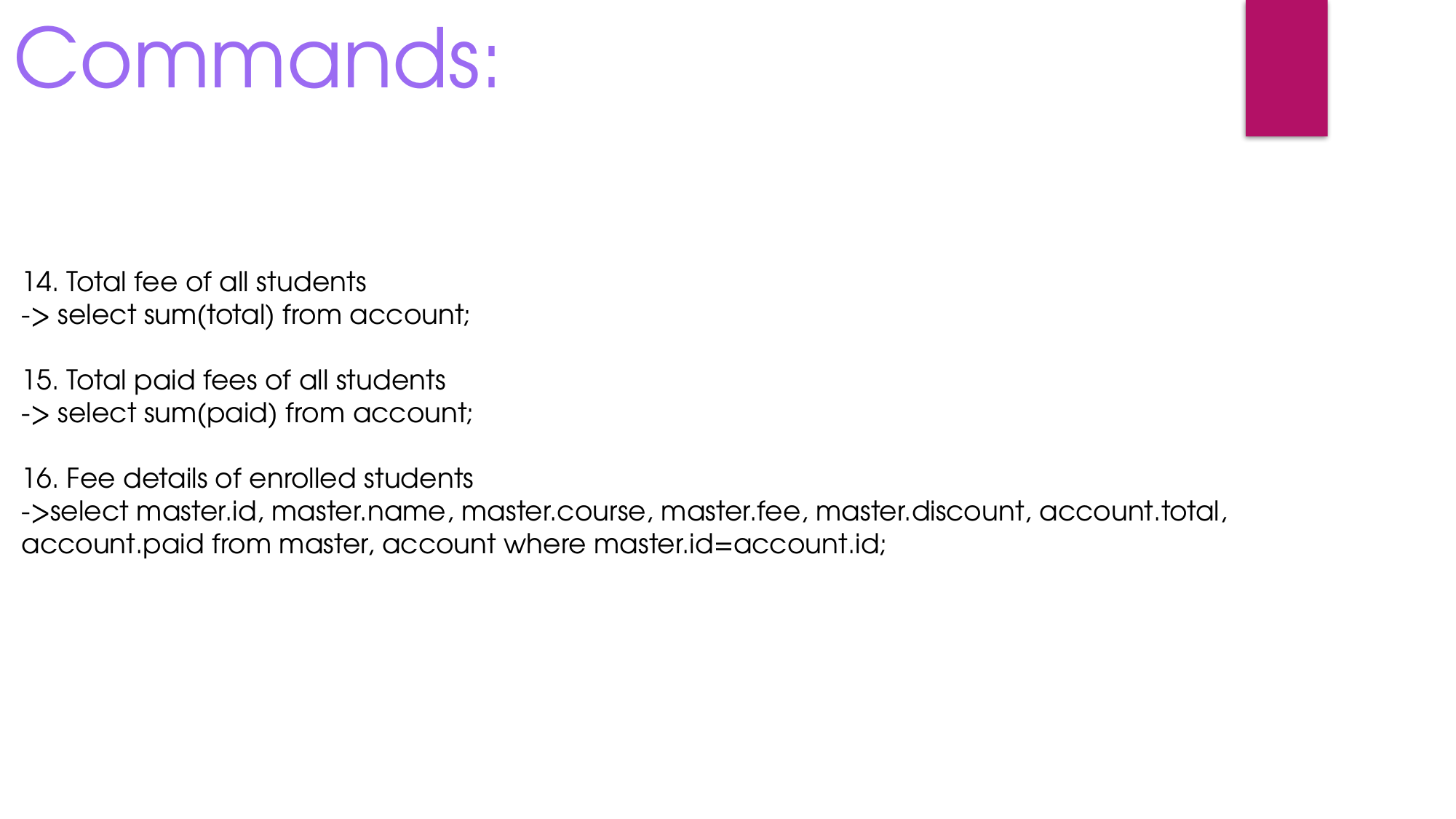

Commands:
14. Total fee of all students
-> select sum(total) from account;

15. Total paid fees of all students
-> select sum(paid) from account;

16. Fee details of enrolled students
->select master.id, master.name, master.course, master.fee, master.discount, account.total, account.paid from master, account where master.id=account.id;